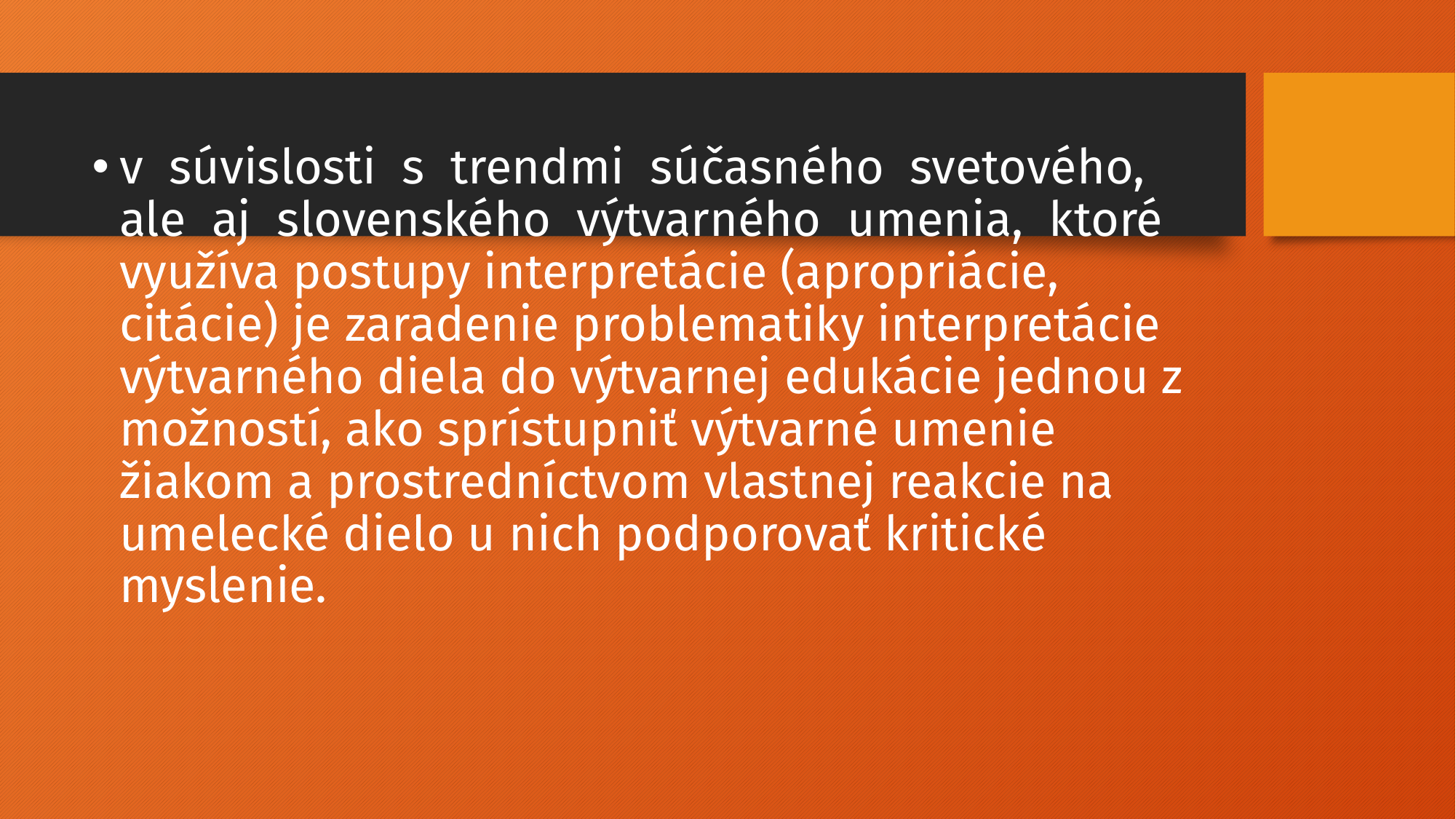

v  súvislosti  s  trendmi  súčasného  svetového,  ale  aj  slovenského  výtvarného  umenia,  ktoré  využíva postupy interpretácie (apropriácie, citácie) je zaradenie problematiky interpretácie výtvarného diela do výtvarnej edukácie jednou z možností, ako sprístupniť výtvarné umenie žiakom a prostredníctvom vlastnej reakcie na umelecké dielo u nich podporovať kritické myslenie.